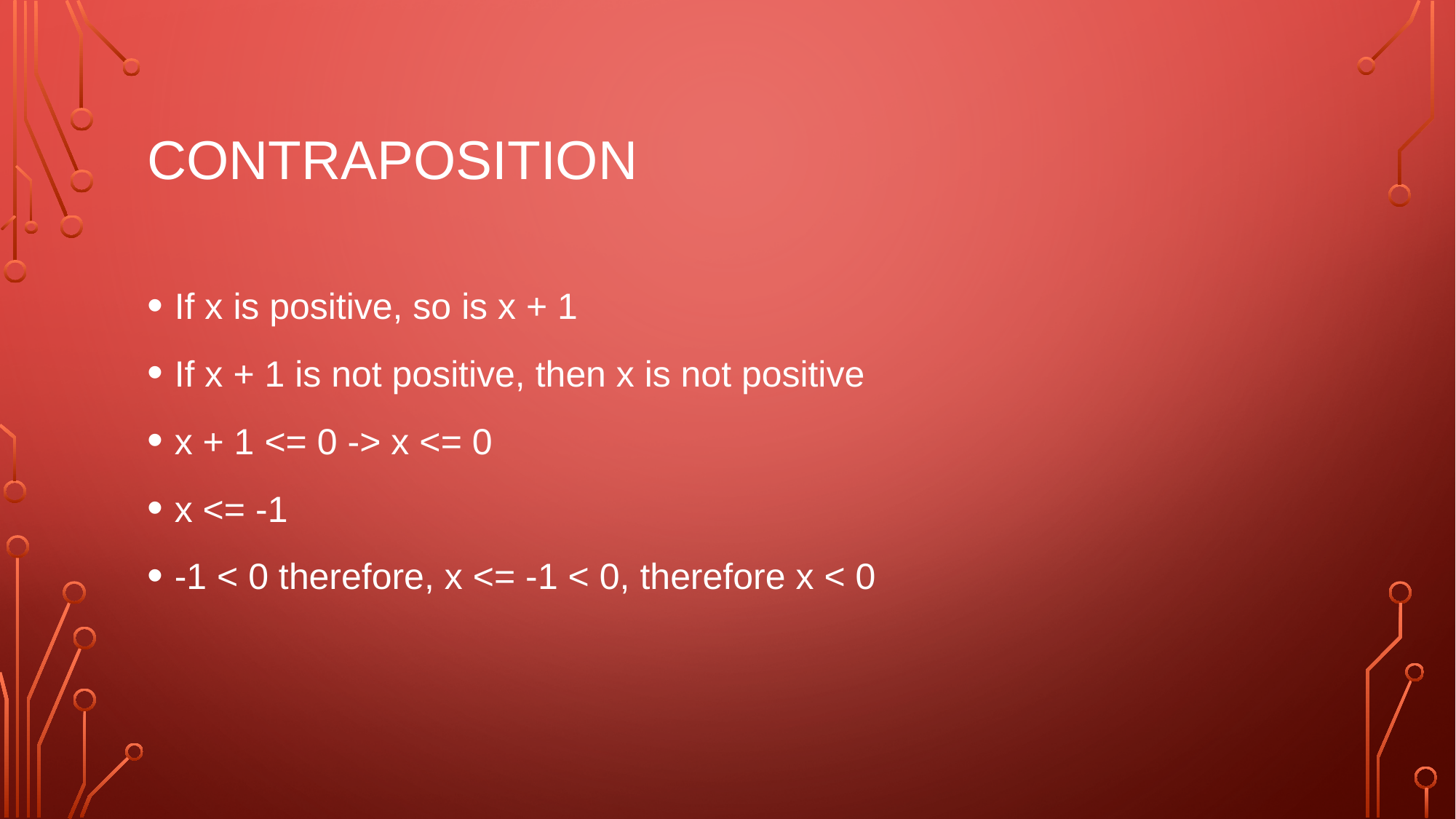

# Contraposition
If x is positive, so is x + 1
If x + 1 is not positive, then x is not positive
x + 1 <= 0 -> x <= 0
x <= -1
-1 < 0 therefore, x <= -1 < 0, therefore x < 0